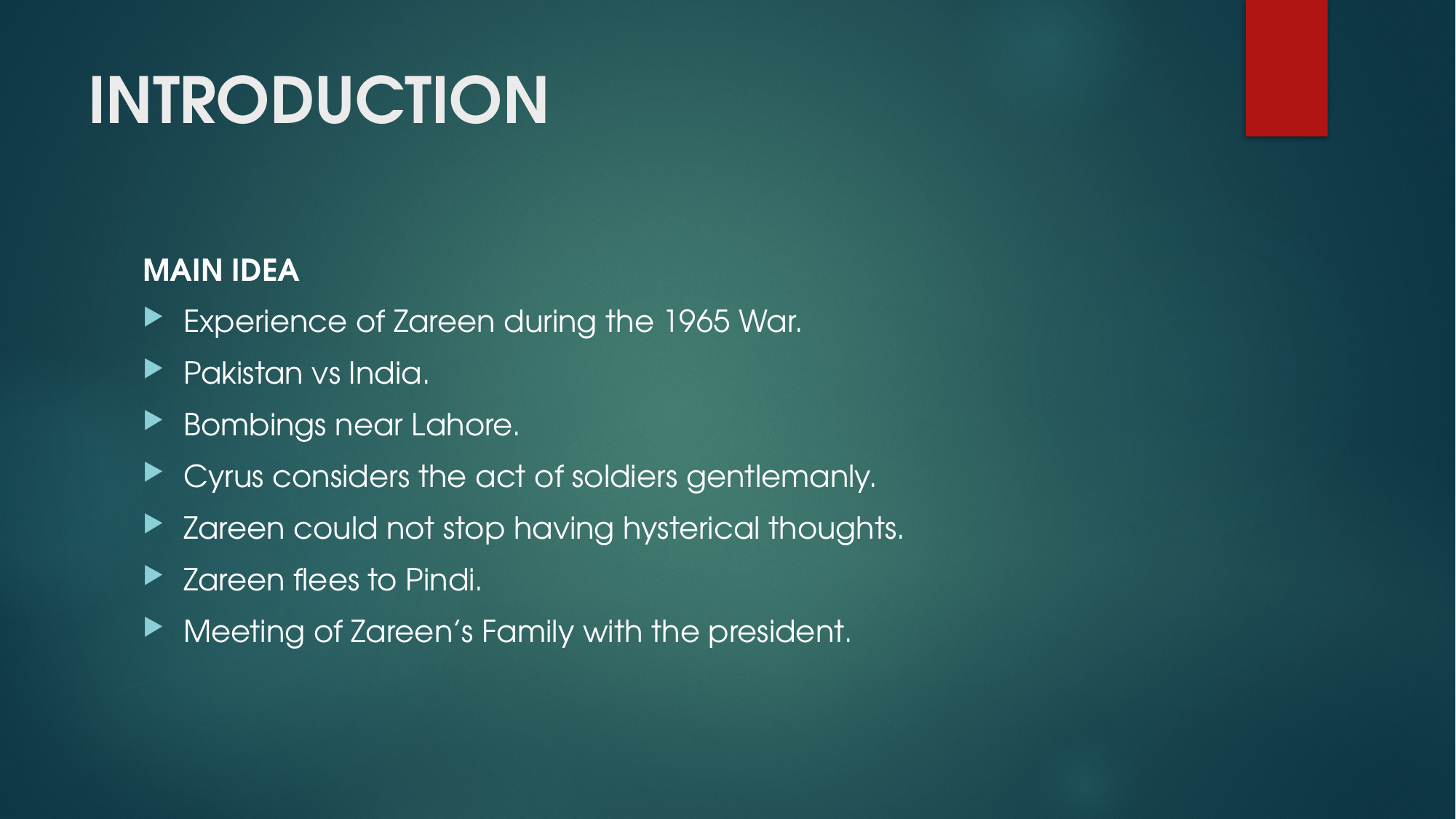

# INTRODUCTION
MAIN IDEA
Experience of Zareen during the 1965 War.
Pakistan vs India.
Bombings near Lahore.
Cyrus considers the act of soldiers gentlemanly.
Zareen could not stop having hysterical thoughts.
Zareen flees to Pindi.
Meeting of Zareen’s Family with the president.